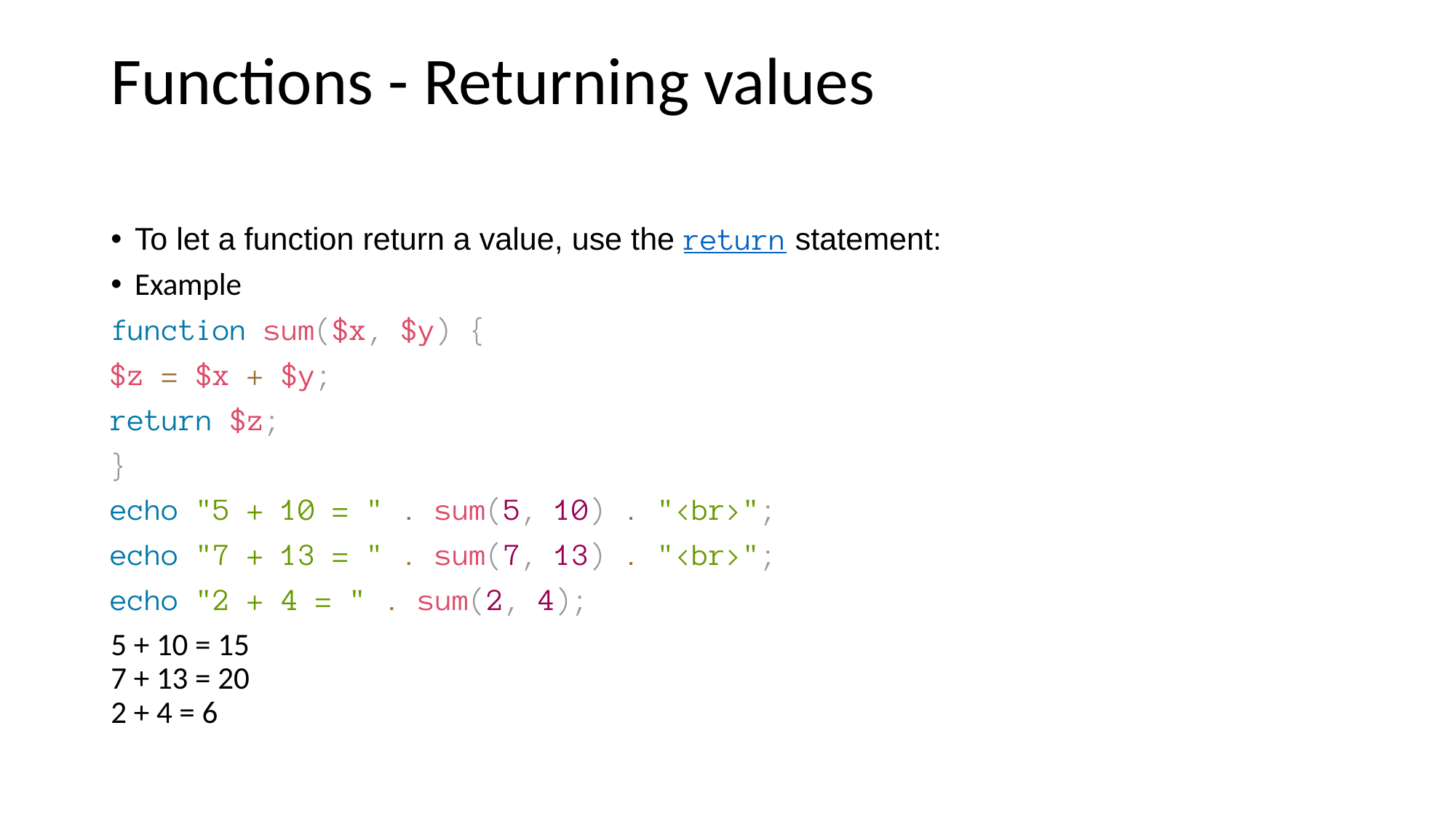

# Functions - Returning values
To let a function return a value, use the return statement:
Example
function sum($x, $y) {
$z = $x + $y;
return $z;
}
echo "5 + 10 = " . sum(5, 10) . "<br>";
echo "7 + 13 = " . sum(7, 13) . "<br>";
echo "2 + 4 = " . sum(2, 4);
5 + 10 = 15
7 + 13 = 20
2 + 4 = 6